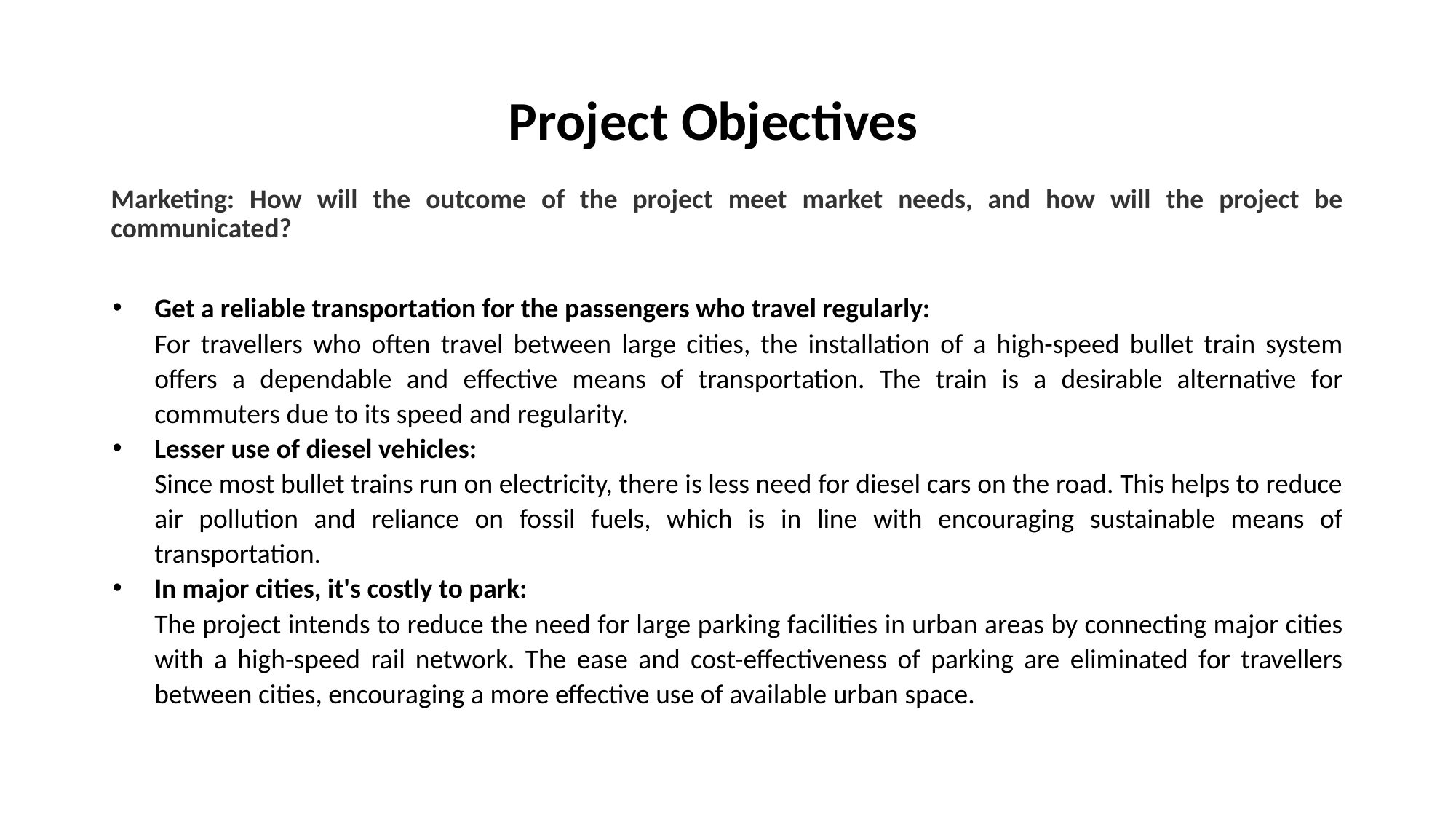

# Project Objectives
Marketing: How will the outcome of the project meet market needs, and how will the project be communicated?

Get a reliable transportation for the passengers who travel regularly:
For travellers who often travel between large cities, the installation of a high-speed bullet train system offers a dependable and effective means of transportation. The train is a desirable alternative for commuters due to its speed and regularity.
Lesser use of diesel vehicles:
Since most bullet trains run on electricity, there is less need for diesel cars on the road. This helps to reduce air pollution and reliance on fossil fuels, which is in line with encouraging sustainable means of transportation.
In major cities, it's costly to park:
The project intends to reduce the need for large parking facilities in urban areas by connecting major cities with a high-speed rail network. The ease and cost-effectiveness of parking are eliminated for travellers between cities, encouraging a more effective use of available urban space.